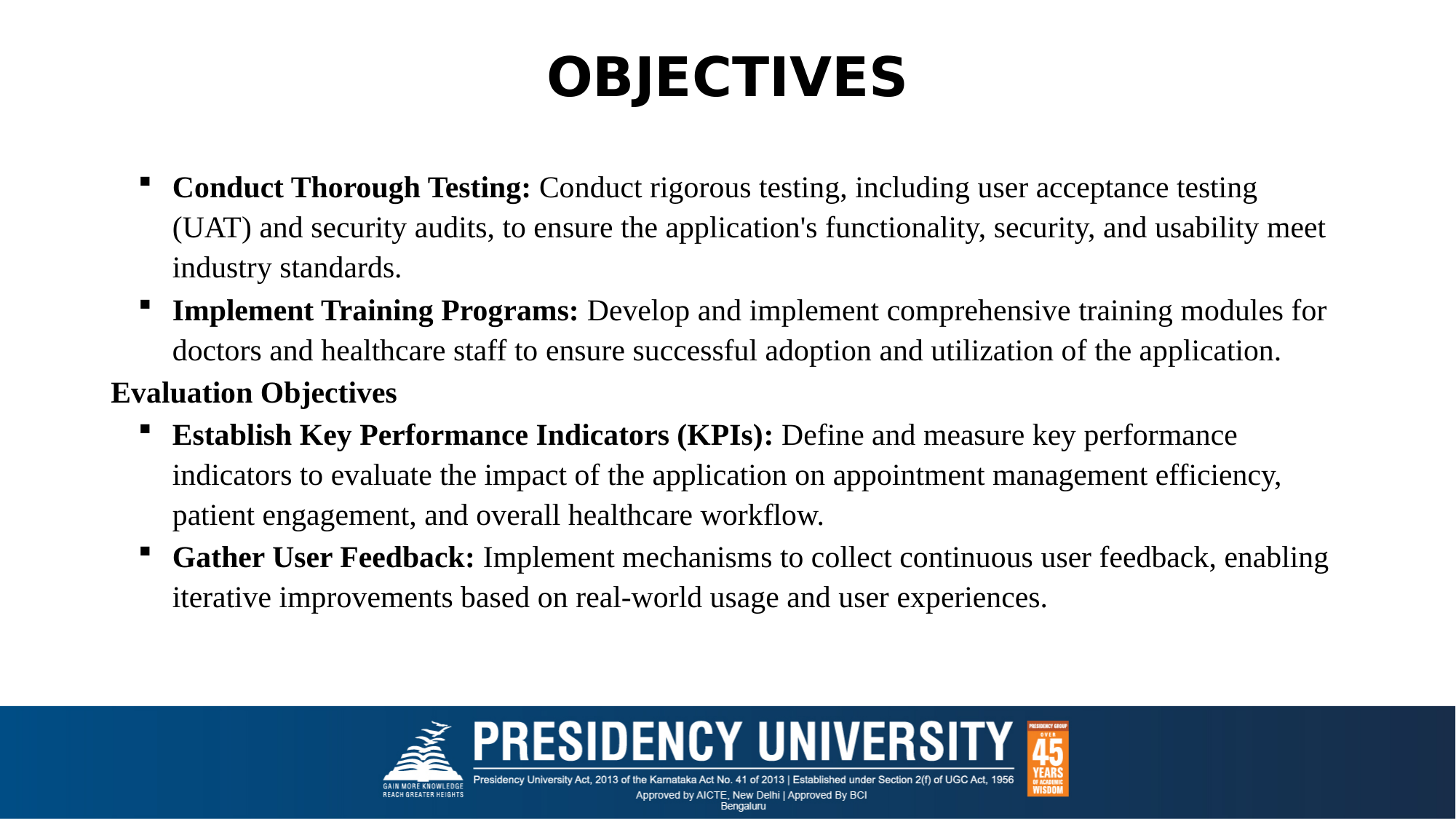

# OBJECTIVES
Conduct Thorough Testing: Conduct rigorous testing, including user acceptance testing (UAT) and security audits, to ensure the application's functionality, security, and usability meet industry standards.
Implement Training Programs: Develop and implement comprehensive training modules for doctors and healthcare staff to ensure successful adoption and utilization of the application.
Evaluation Objectives
Establish Key Performance Indicators (KPIs): Define and measure key performance indicators to evaluate the impact of the application on appointment management efficiency, patient engagement, and overall healthcare workflow.
Gather User Feedback: Implement mechanisms to collect continuous user feedback, enabling iterative improvements based on real-world usage and user experiences.